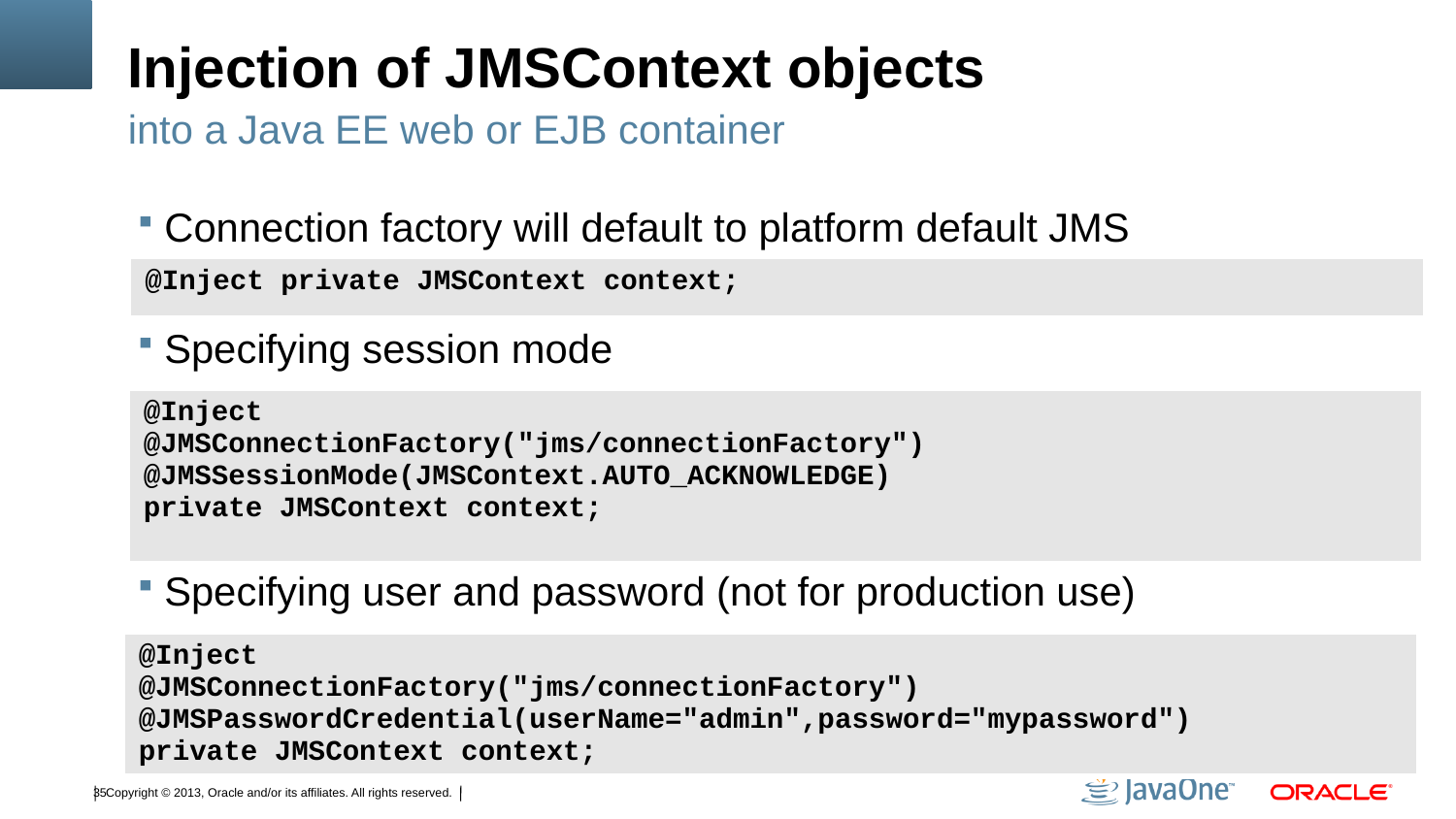

# Injection of JMSContext objects
into a Java EE web or EJB container
Connection factory will default to platform default JMS

Specifying session mode

Specifying user and password (not for production use)
| @Inject private JMSContext context; |
| --- |
| @Inject @JMSConnectionFactory("jms/connectionFactory") @JMSSessionMode(JMSContext.AUTO\_ACKNOWLEDGE) private JMSContext context; |
| --- |
| @Inject @JMSConnectionFactory("jms/connectionFactory") @JMSPasswordCredential(userName="admin",password="mypassword") private JMSContext context; |
| --- |